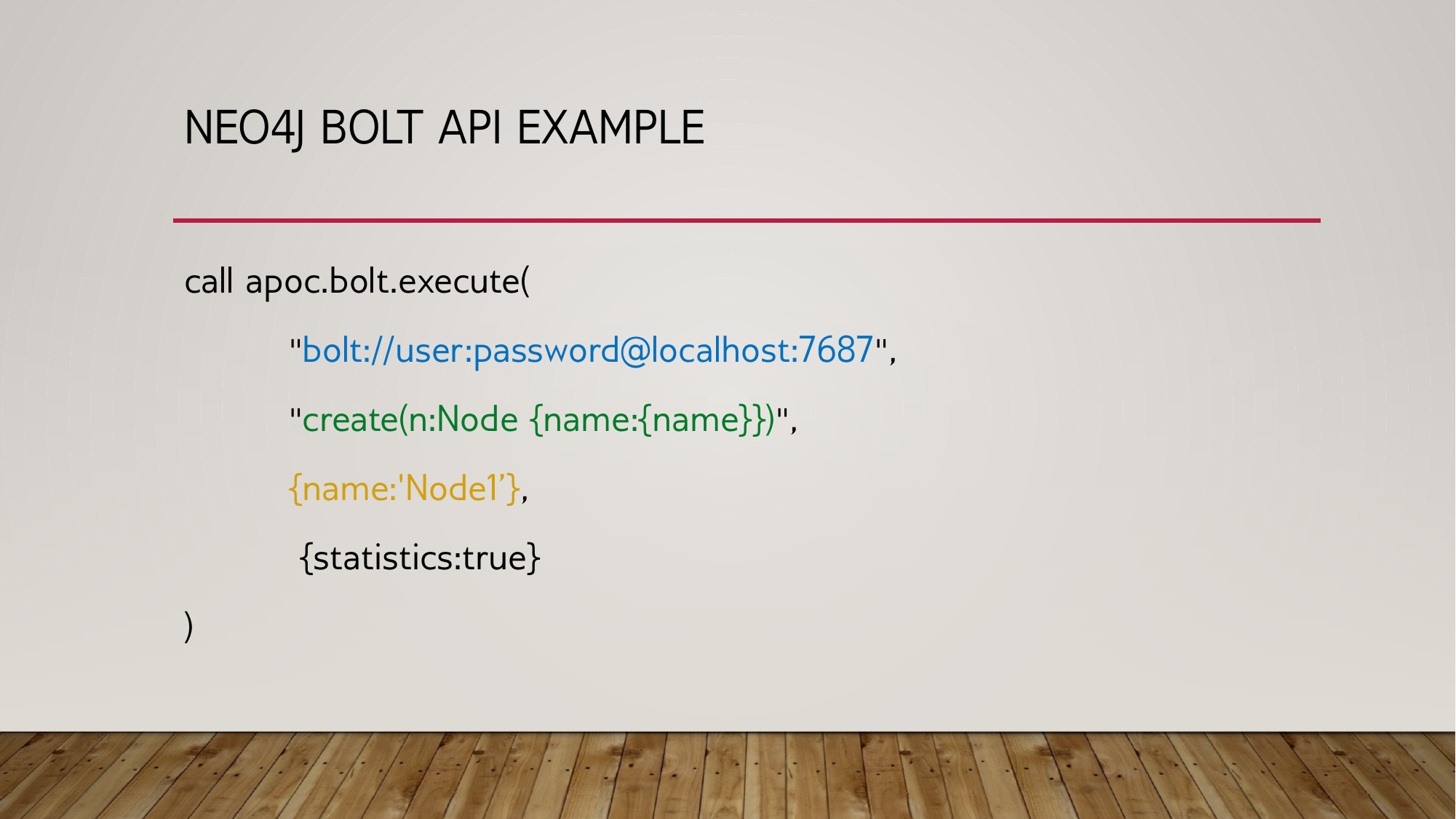

# Neo4j bolt API example
call apoc.bolt.execute(
	"bolt://user:password@localhost:7687",
	"create(n:Node {name:{name}})",
	{name:'Node1’},
	 {statistics:true}
)